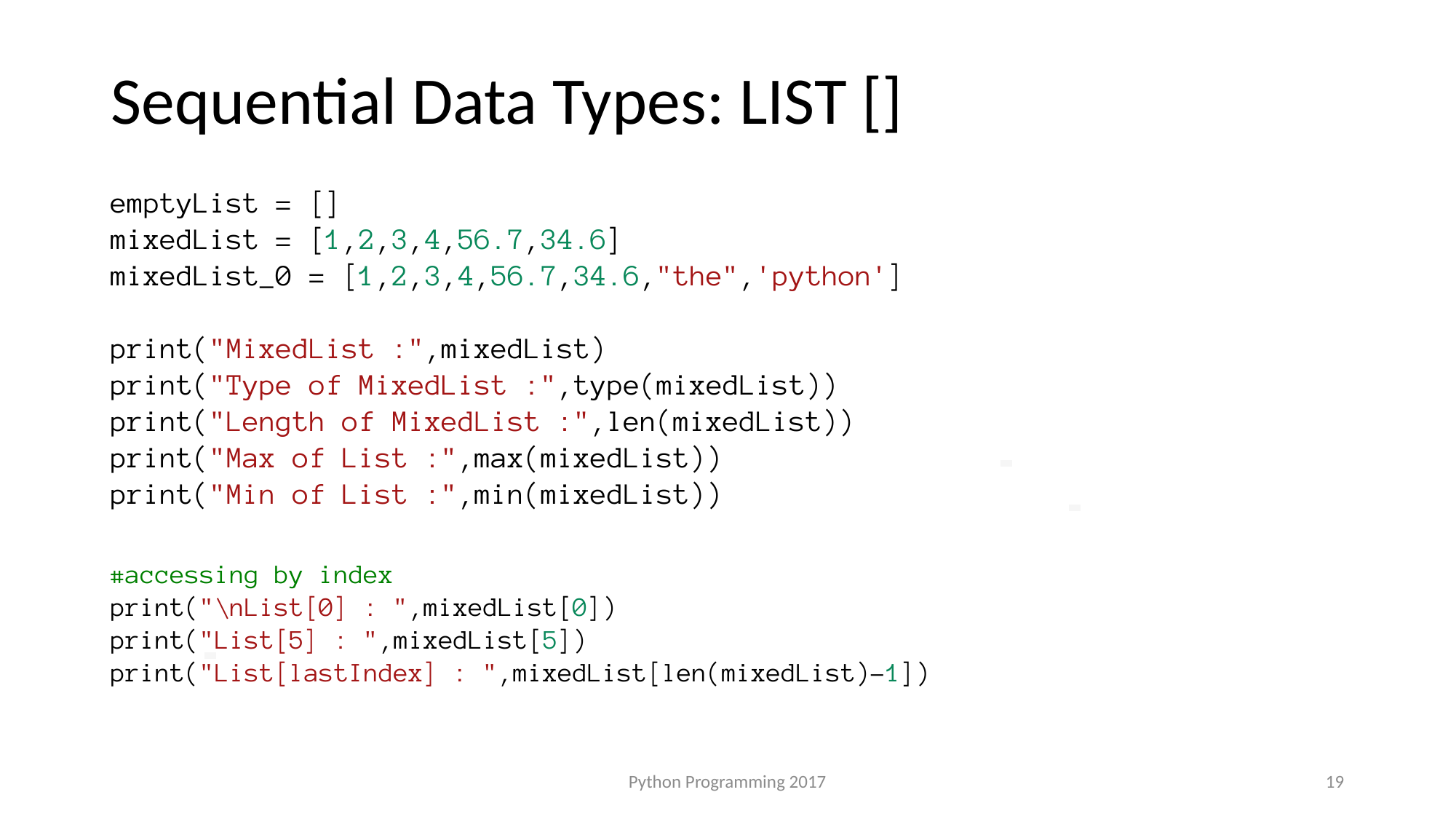

# Sequential Data Types: LIST []
emptyList = []
mixedList = [1,2,3,4,56.7,34.6]
mixedList_0 = [1,2,3,4,56.7,34.6,"the",'python']
print("MixedList :",mixedList)
print("Type of MixedList :",type(mixedList))
print("Length of MixedList :",len(mixedList))
print("Max of List :",max(mixedList))
print("Min of List :",min(mixedList))
#accessing by index
print("\nList[0] : ",mixedList[0])
print("List[5] : ",mixedList[5])
print("List[lastIndex] : ",mixedList[len(mixedList)-1])
Python Programming 2017
19